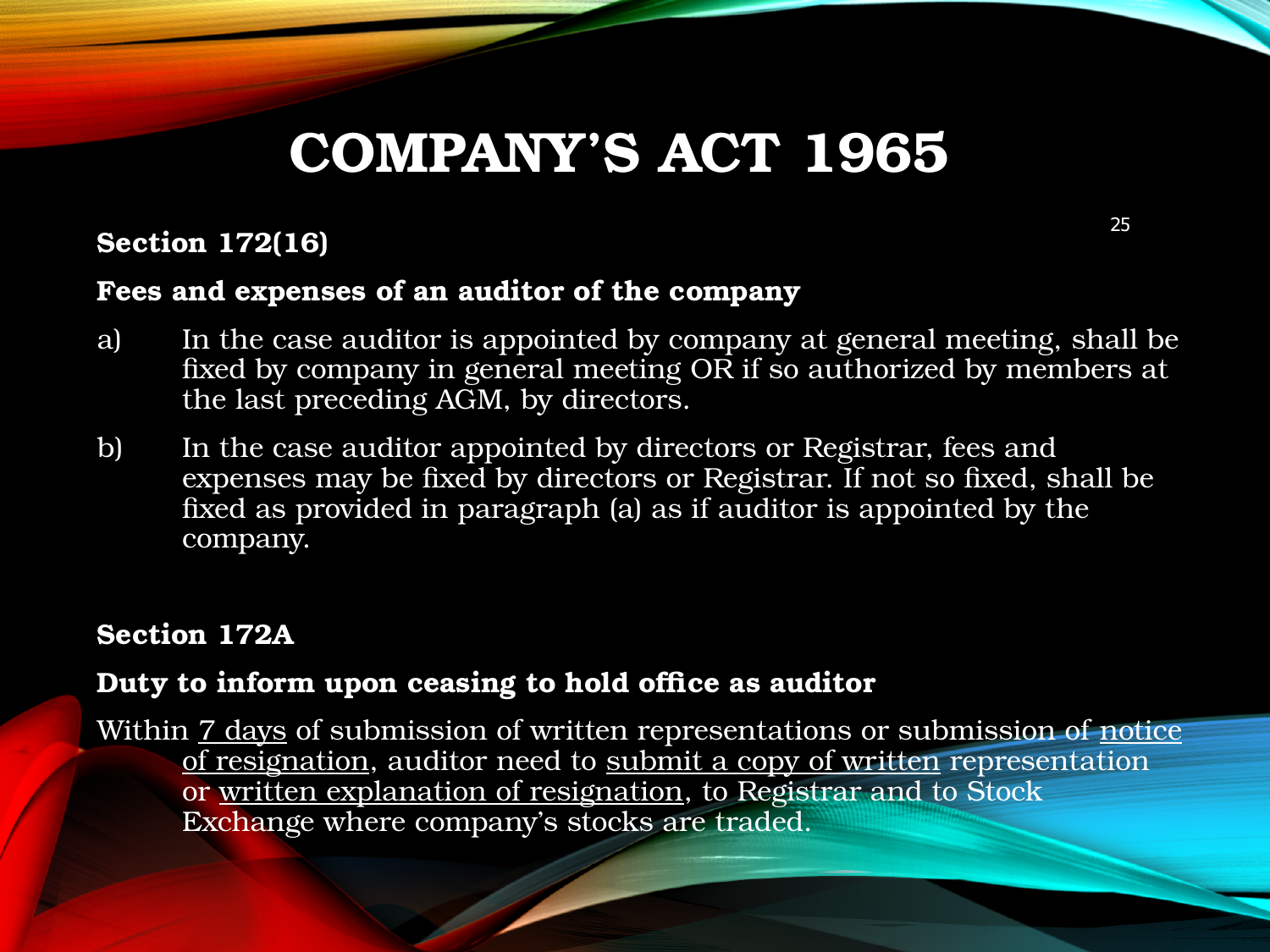

# Company’s Act 1965
25
Section 172(16)
Fees and expenses of an auditor of the company
In the case auditor is appointed by company at general meeting, shall be fixed by company in general meeting OR if so authorized by members at the last preceding AGM, by directors.
In the case auditor appointed by directors or Registrar, fees and expenses may be fixed by directors or Registrar. If not so fixed, shall be fixed as provided in paragraph (a) as if auditor is appointed by the company.

Section 172A
Duty to inform upon ceasing to hold office as auditor
Within 7 days of submission of written representations or submission of notice of resignation, auditor need to submit a copy of written representation or written explanation of resignation, to Registrar and to Stock Exchange where company’s stocks are traded.